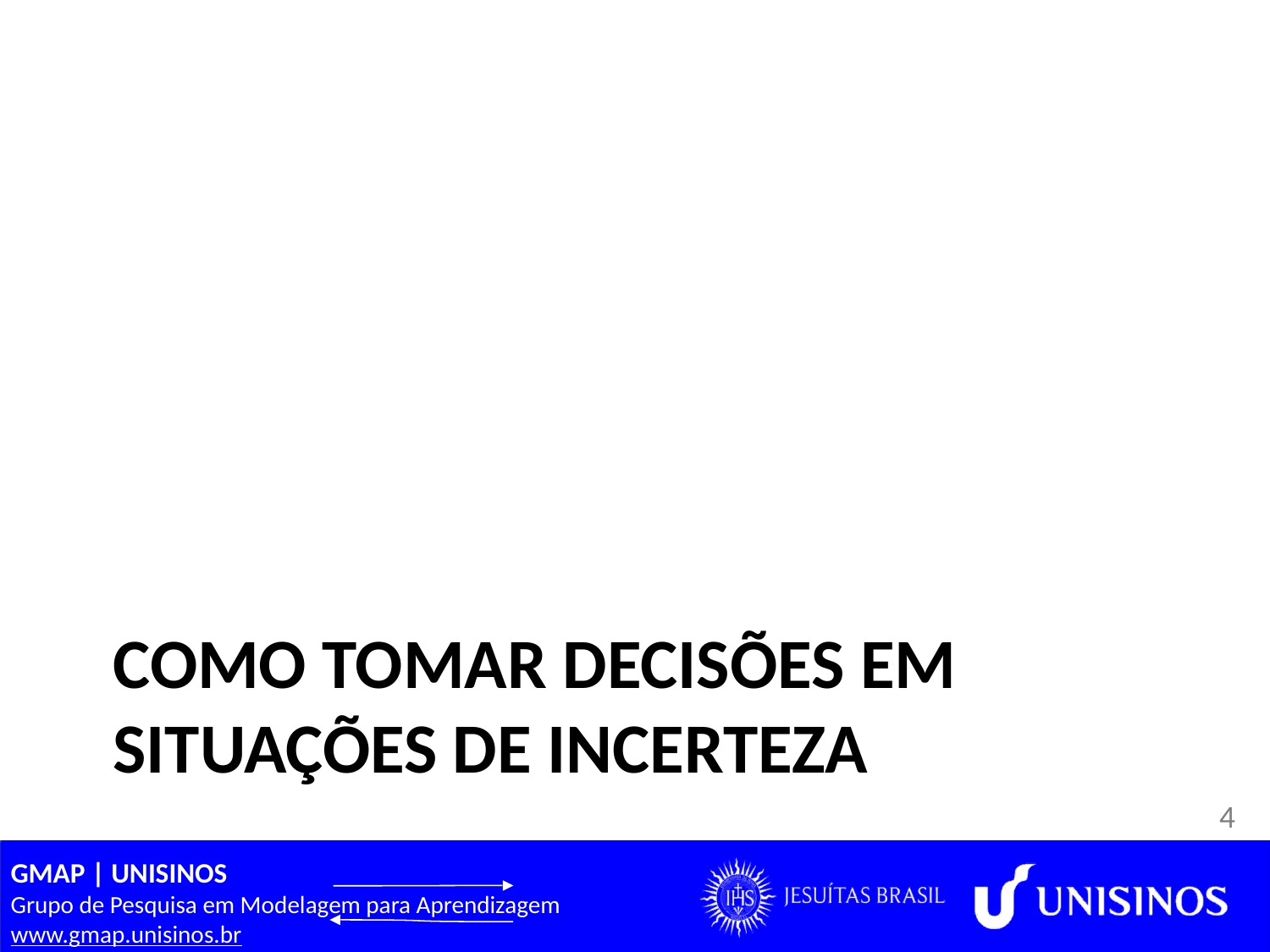

# COMO TOMAR DECISÕES EM SITUAÇÕES DE INCERTEZA